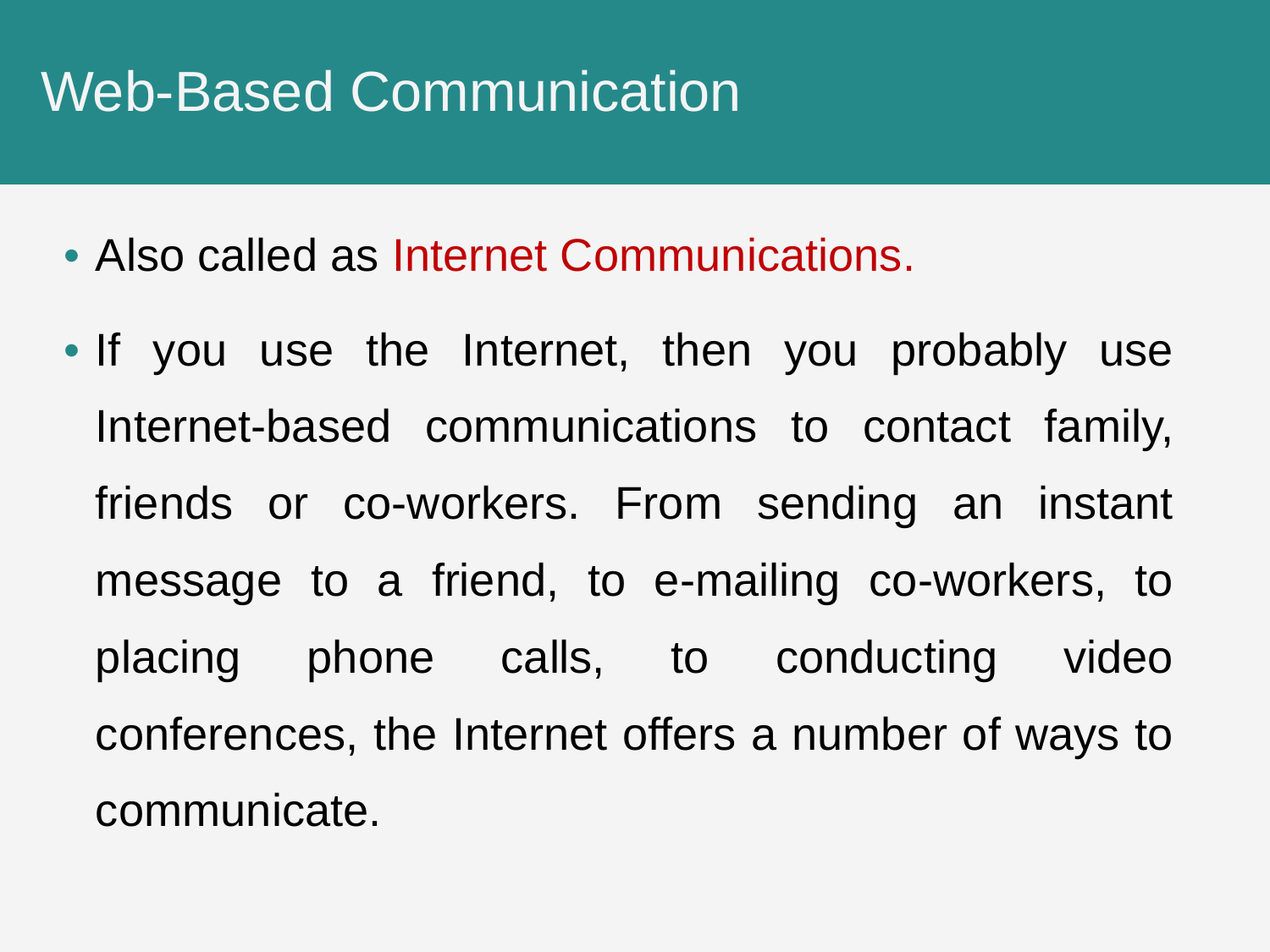

# Web-Based Communication
Also called as Internet Communications.
If you use the Internet, then you probably use Internet-based communications to contact family, friends or co-workers. From sending an instant message to a friend, to e-mailing co-workers, to placing phone calls, to conducting video conferences, the Internet offers a number of ways to communicate.